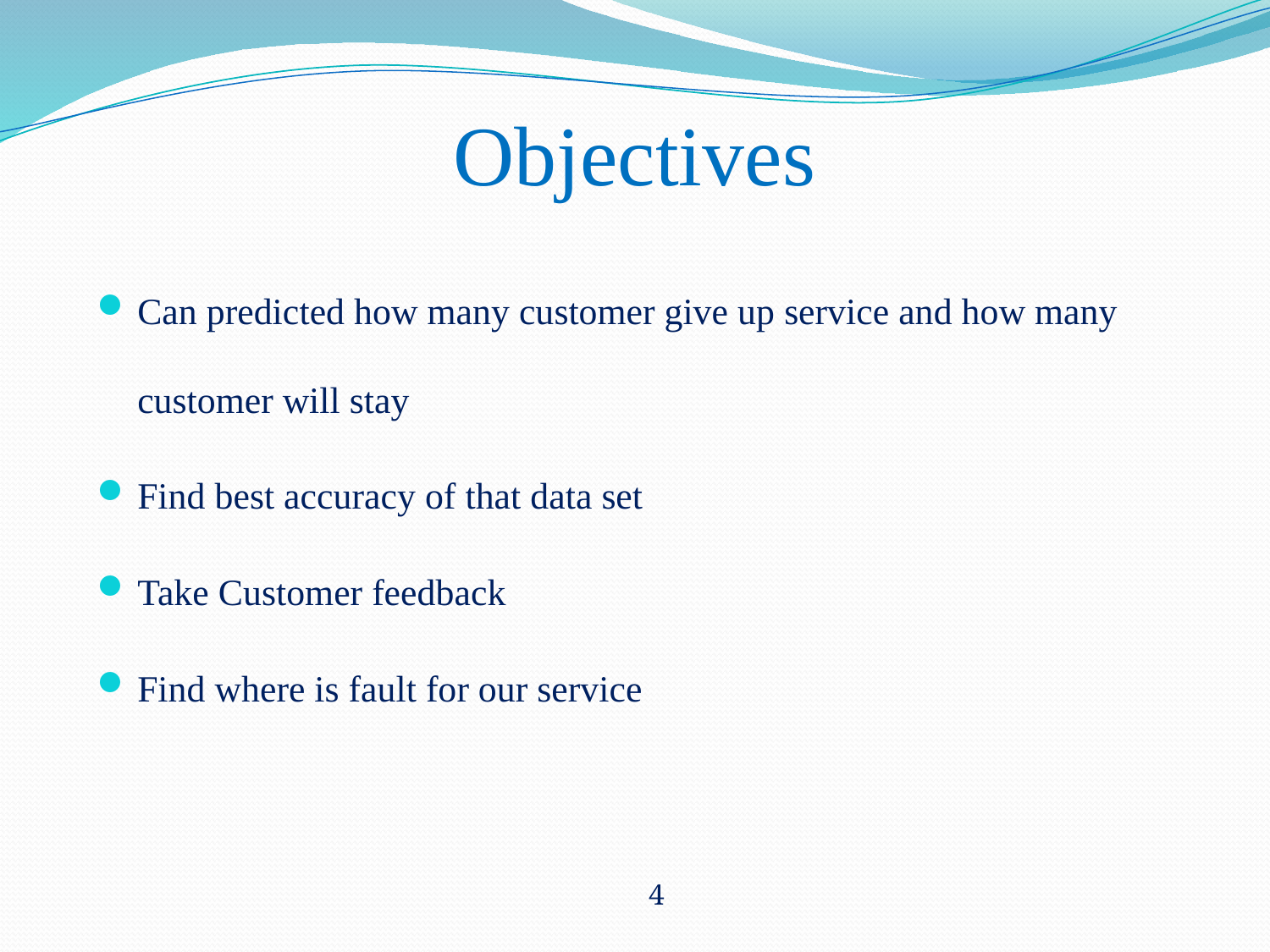

Objectives
Can predicted how many customer give up service and how many customer will stay
Find best accuracy of that data set
Take Customer feedback
Find where is fault for our service

4